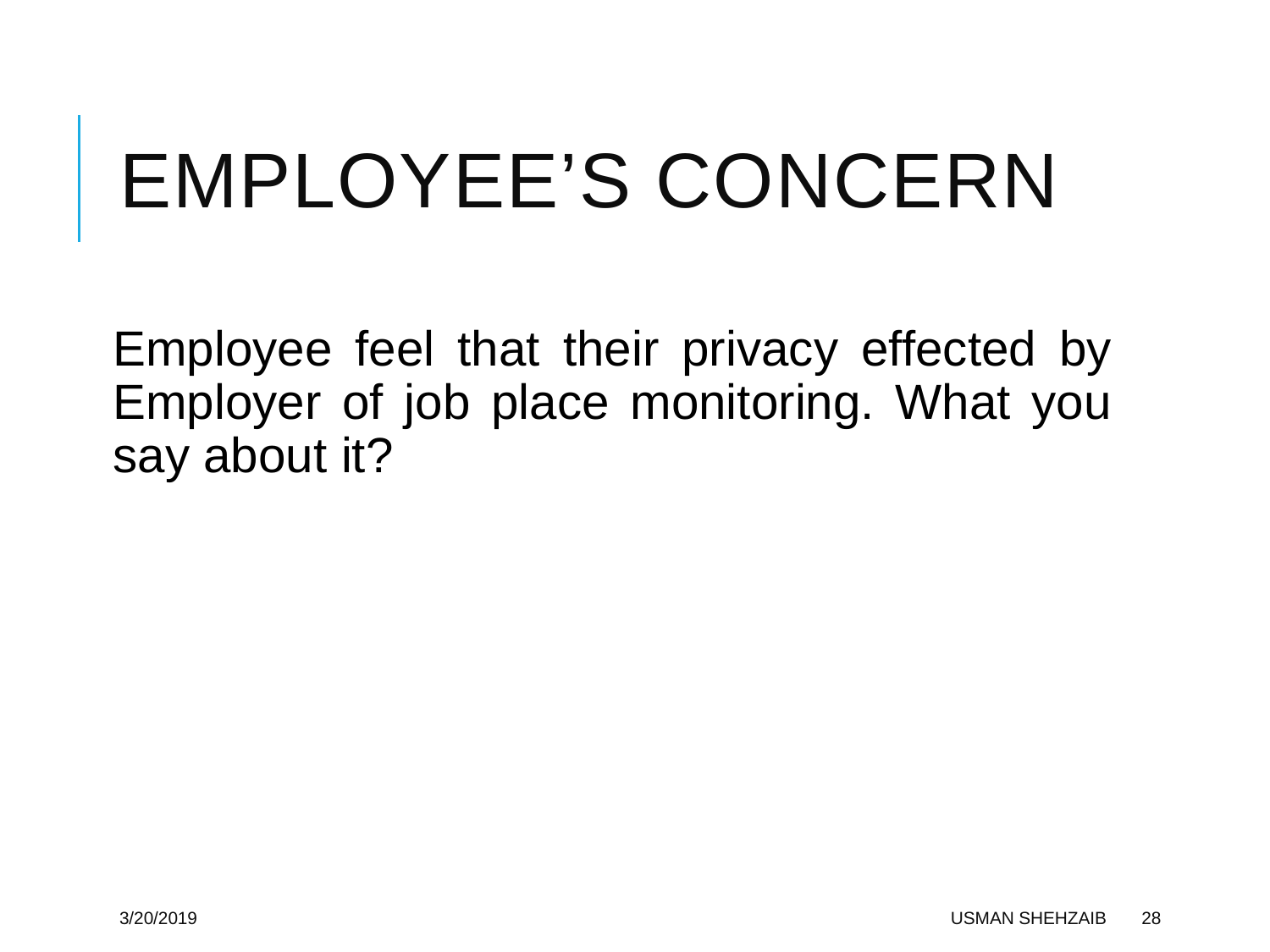

# Employee’s concern
Employee feel that their privacy effected by Employer of job place monitoring. What you say about it?

3/20/2019
Usman Shehzaib
28